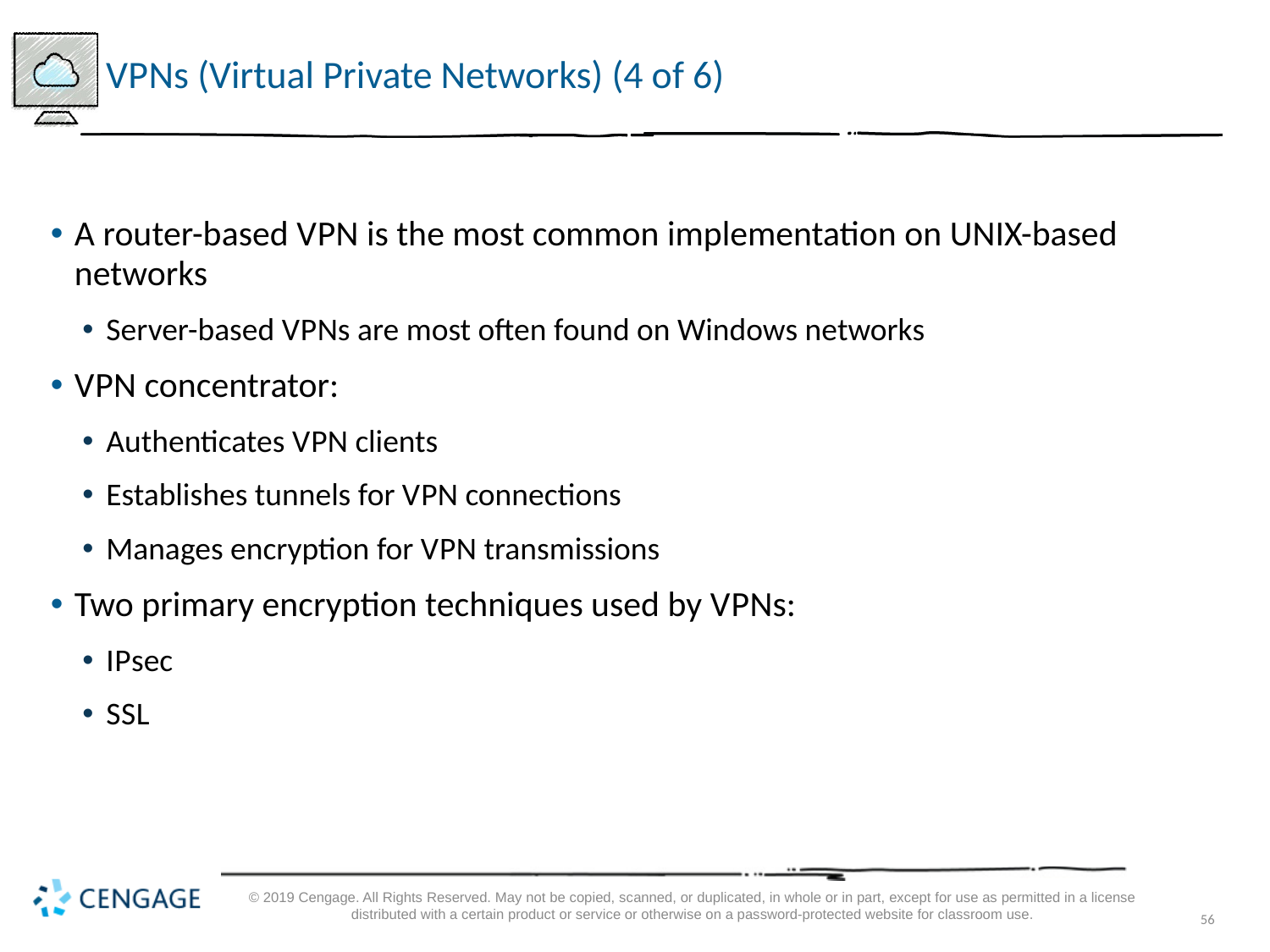

# V P Ns (Virtual Private Networks) (4 of 6)
A router-based V P N is the most common implementation on UNIX-based networks
Server-based V P Ns are most often found on Windows networks
V P N concentrator:
Authenticates V P N clients
Establishes tunnels for V P N connections
Manages encryption for V P N transmissions
Two primary encryption techniques used by V P Ns:
I P sec
S S L
© 2019 Cengage. All Rights Reserved. May not be copied, scanned, or duplicated, in whole or in part, except for use as permitted in a license distributed with a certain product or service or otherwise on a password-protected website for classroom use.